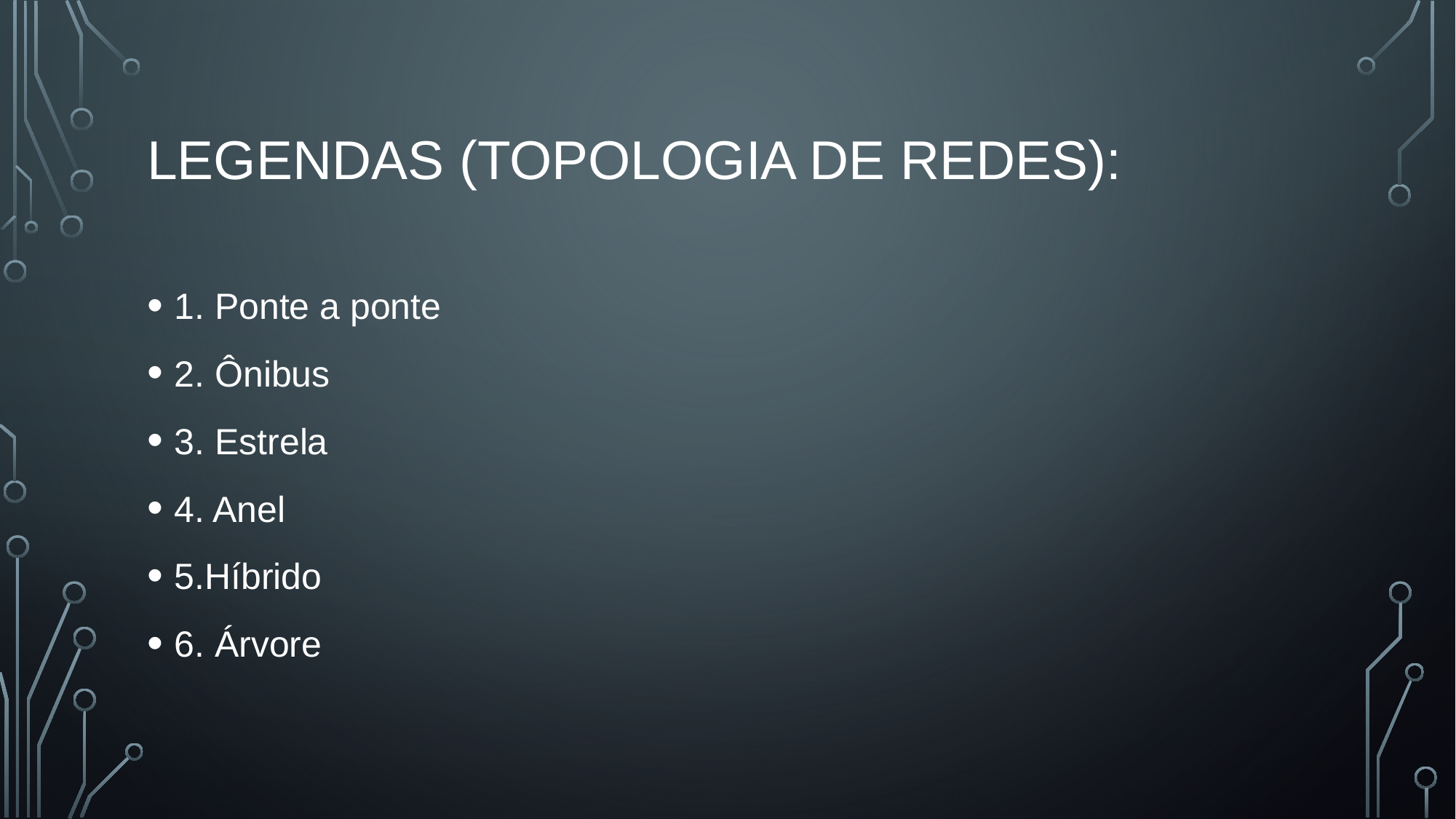

# Legendas (topologia de redes):
1. Ponte a ponte
2. Ônibus
3. Estrela
4. Anel
5.Híbrido
6. Árvore